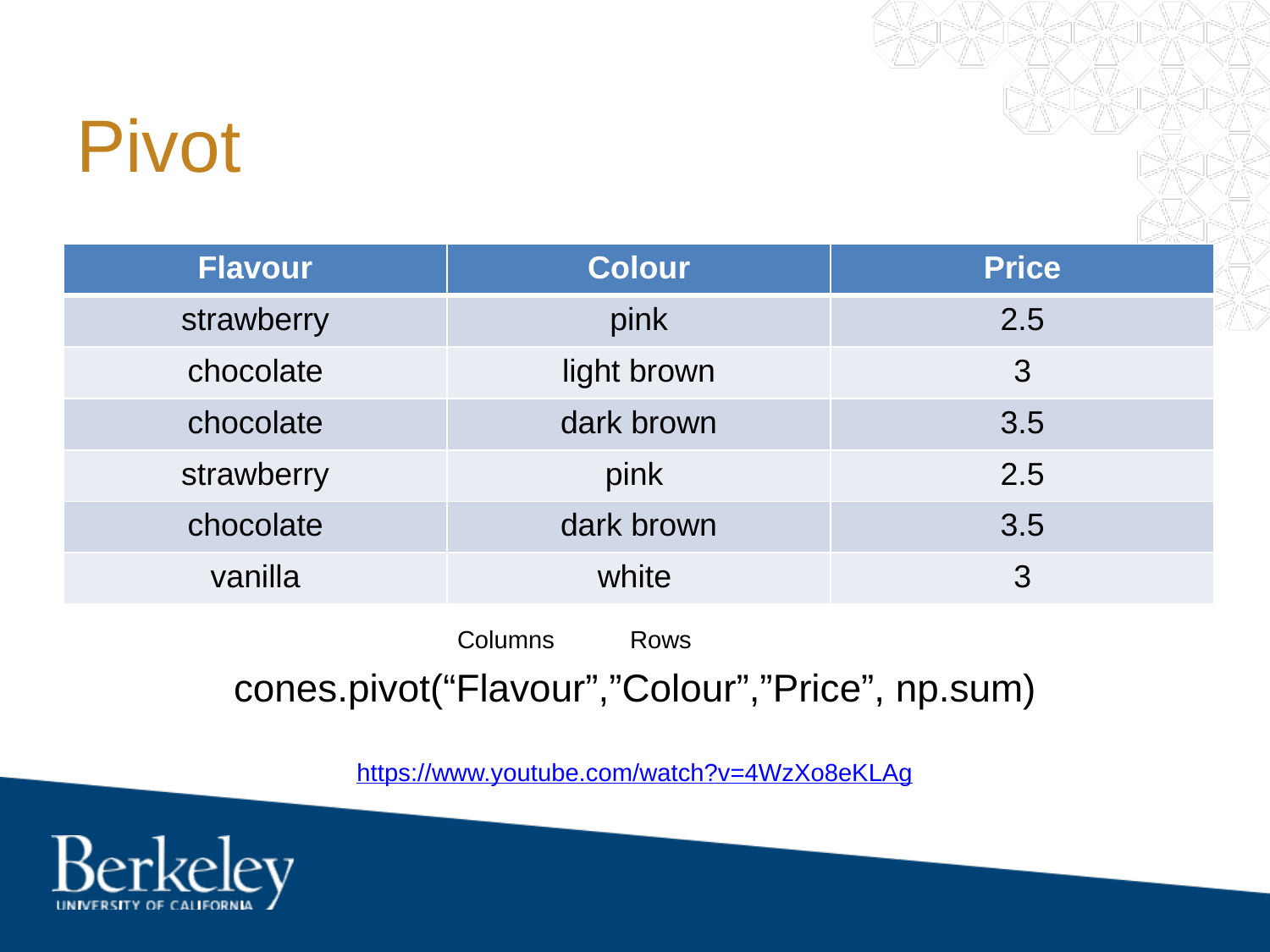

# Pivot
| Flavour | Colour | Price |
| --- | --- | --- |
| strawberry | pink | 2.5 |
| chocolate | light brown | 3 |
| chocolate | dark brown | 3.5 |
| strawberry | pink | 2.5 |
| chocolate | dark brown | 3.5 |
| vanilla | white | 3 |
Columns
Rows
cones.pivot(“Flavour”,”Colour”,”Price”, np.sum)

https://www.youtube.com/watch?v=4WzXo8eKLAg